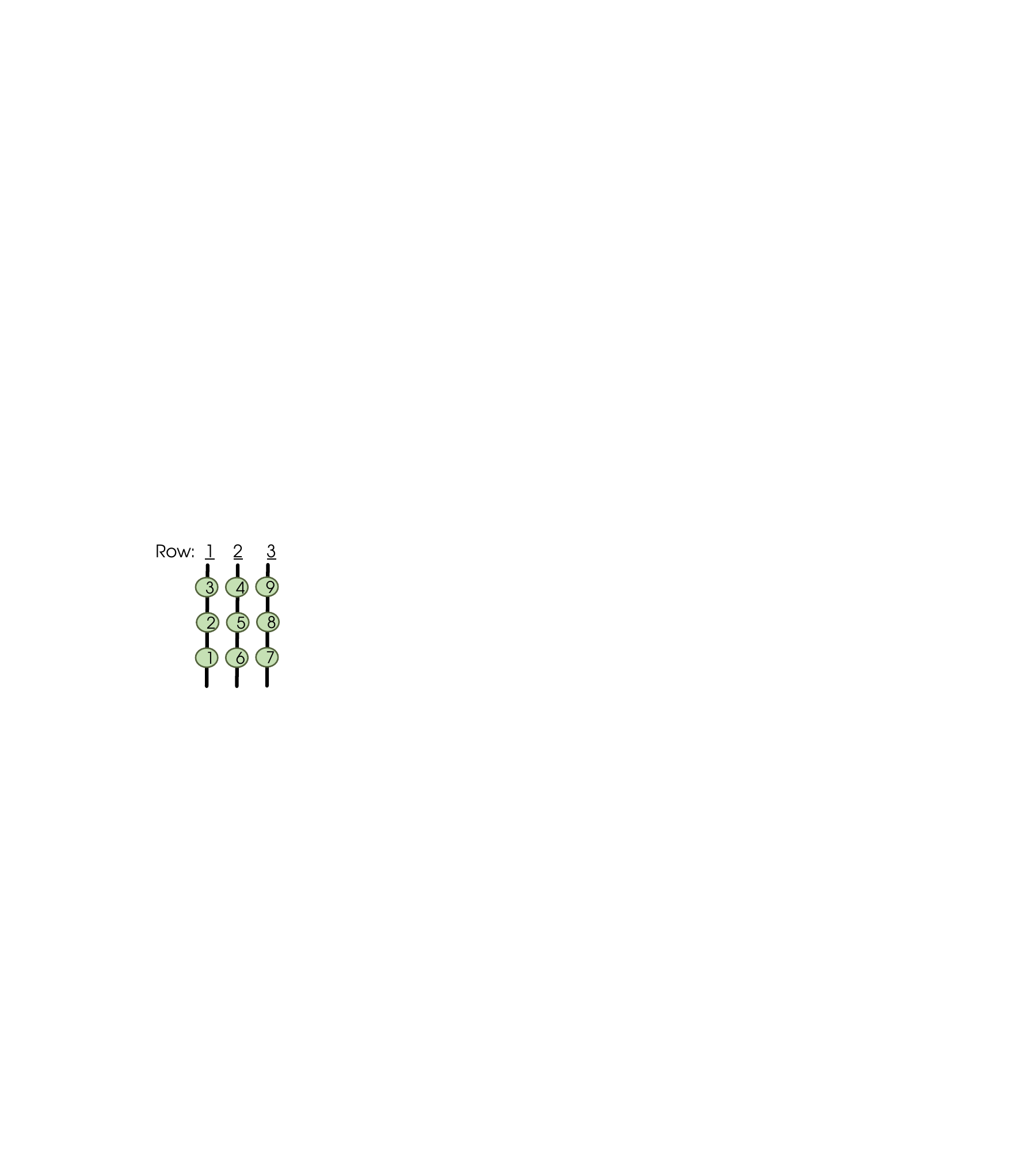

#
Row:  1    2     3
9
3
4
8
2
5
7
1
6